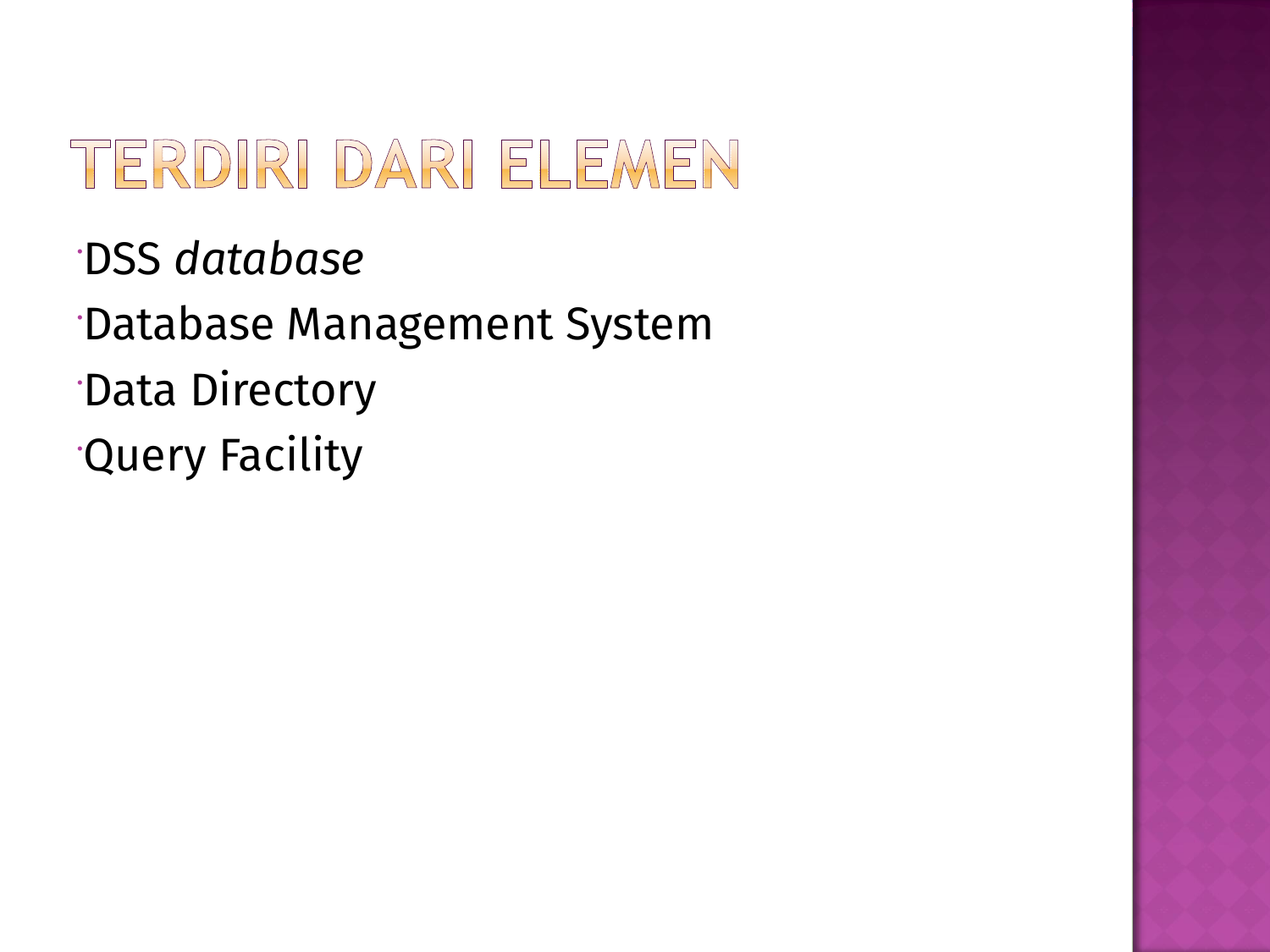

DSS database
Database Management System
Data Directory
Query Facility